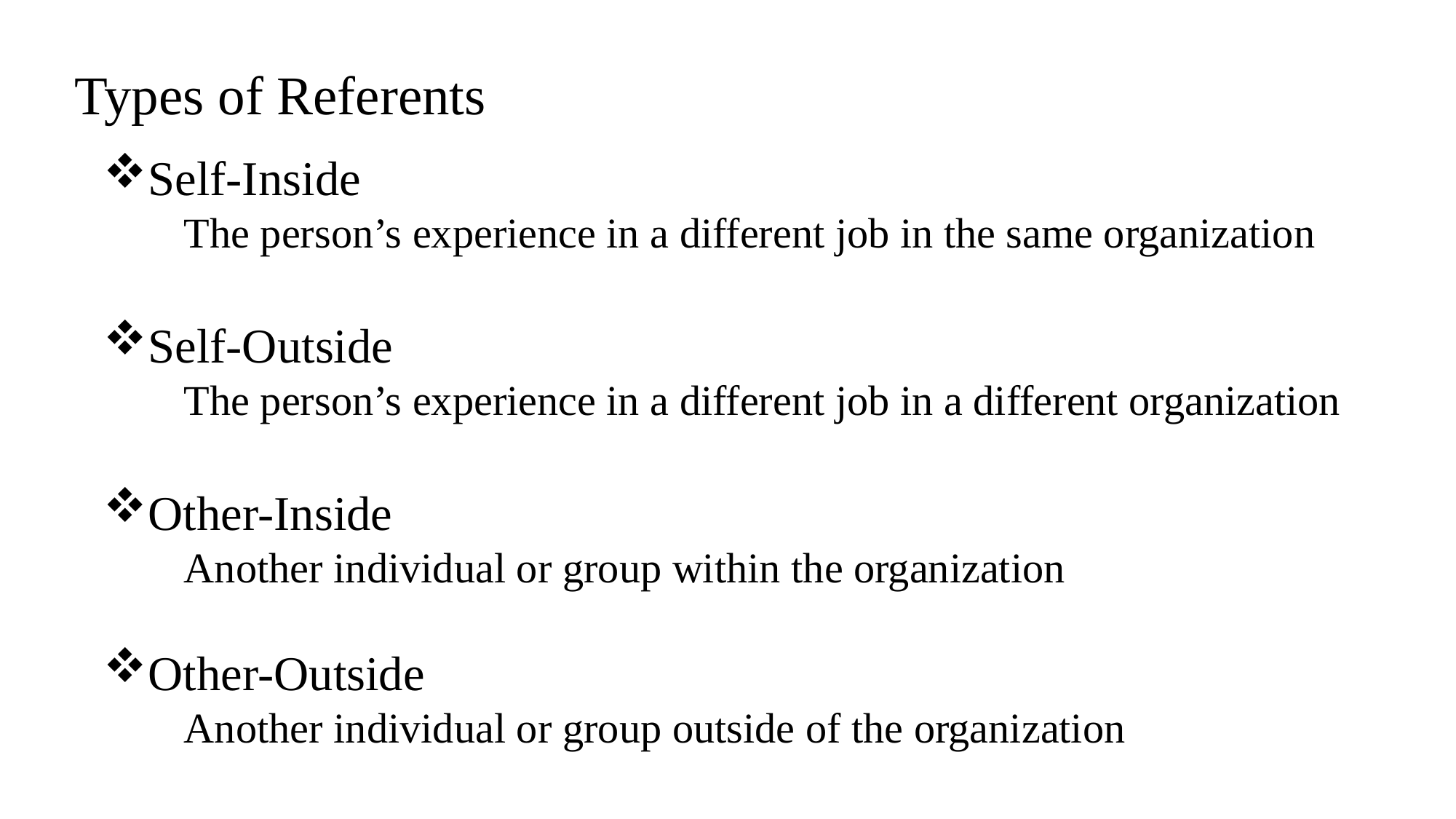

Types of Referents

Self-Inside
The person’s experience in a different job in the same organization

Self-Outside
The person’s experience in a different job in a different organization

Other-Inside
Another individual or group within the organization

Other-Outside
Another individual or group outside of the organization